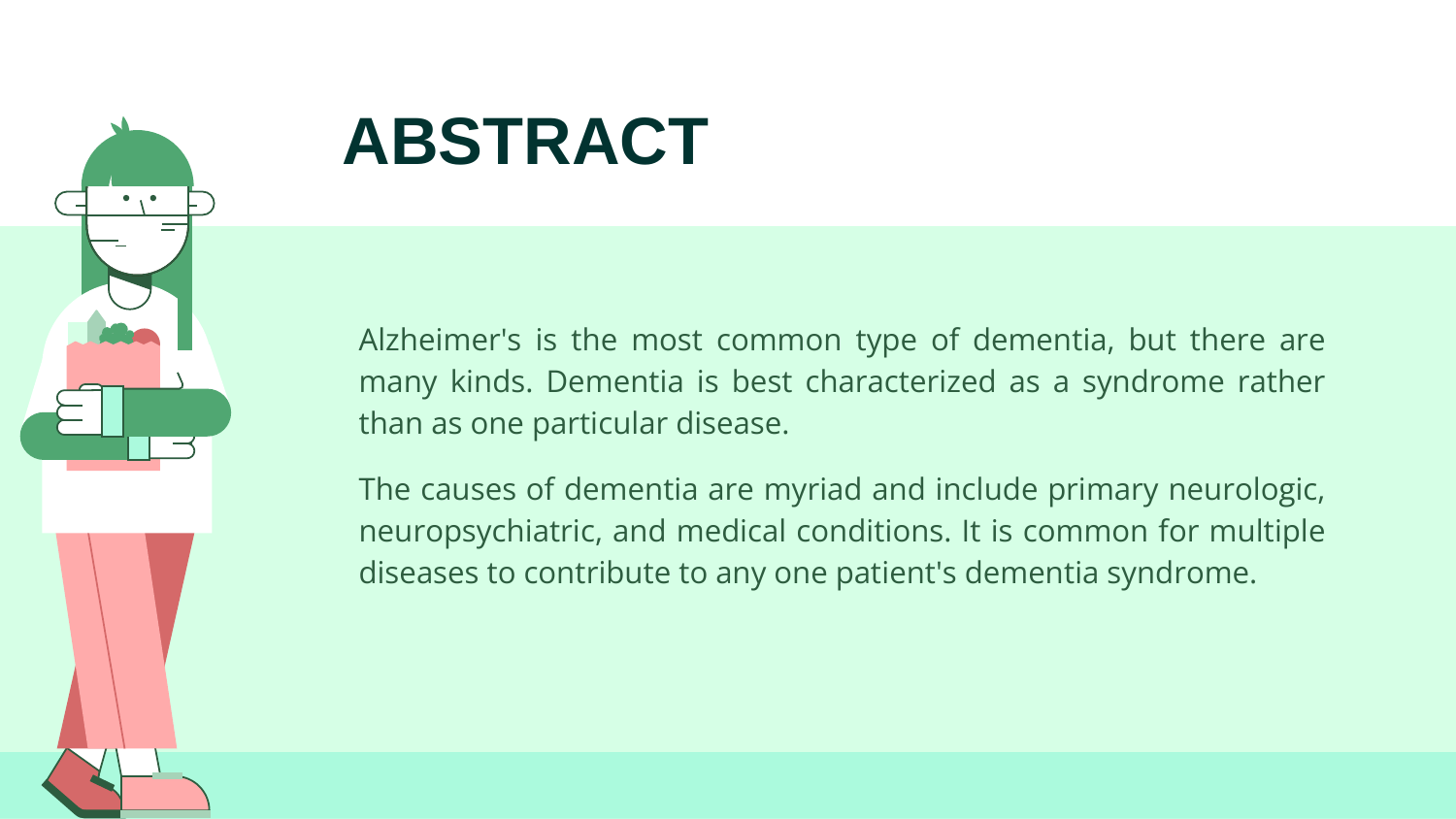

# ABSTRACT

Alzheimer's is the most common type of dementia, but there are many kinds. Dementia is best characterized as a syndrome rather than as one particular disease.
The causes of dementia are myriad and include primary neurologic, neuropsychiatric, and medical conditions. It is common for multiple diseases to contribute to any one patient's dementia syndrome.